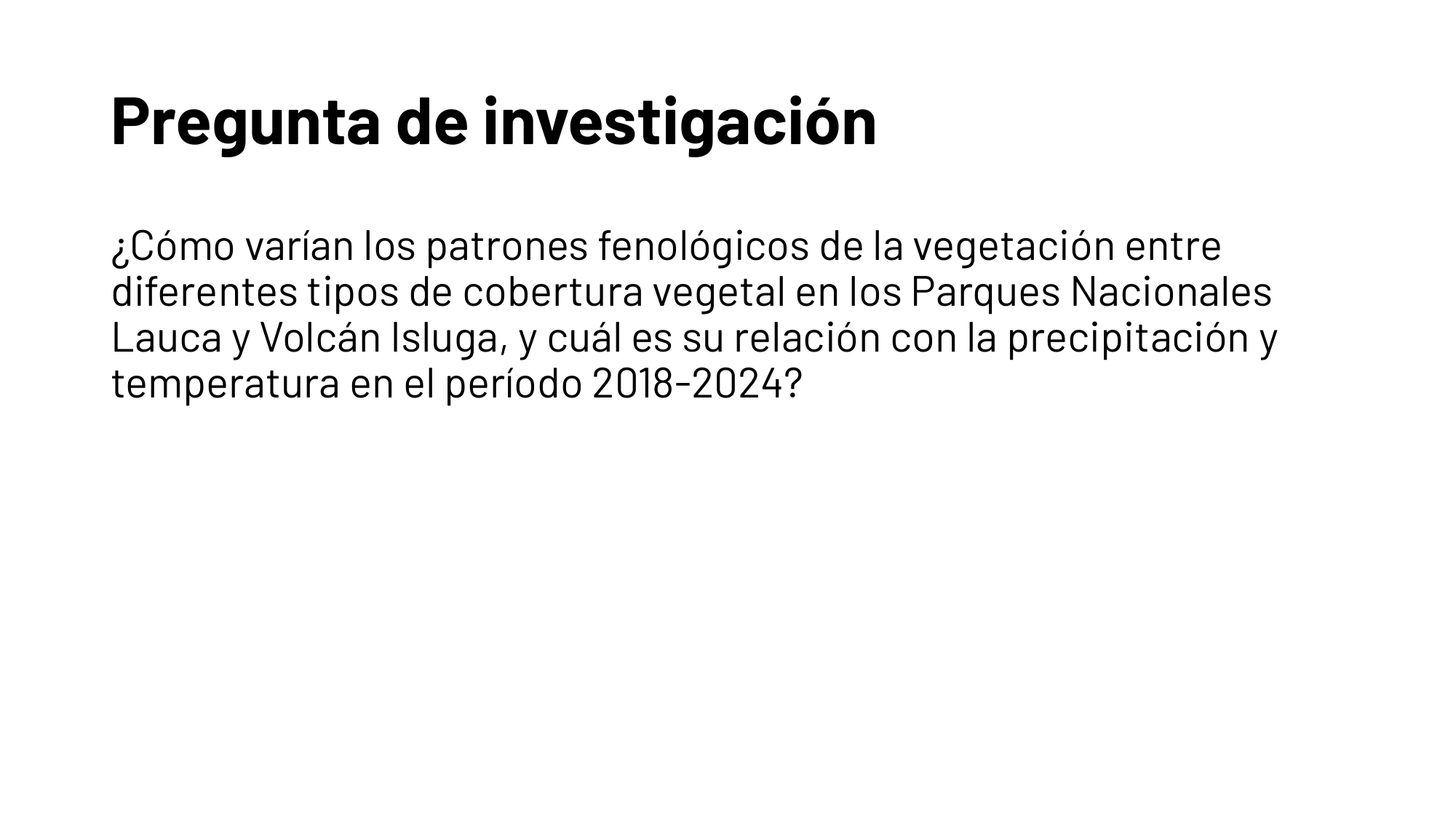

# Pregunta de investigación
¿Cómo varían los patrones fenológicos de la vegetación entre diferentes tipos de cobertura vegetal en los Parques Nacionales Lauca y Volcán Isluga, y cuál es su relación con la precipitación y temperatura en el período 2018-2024?